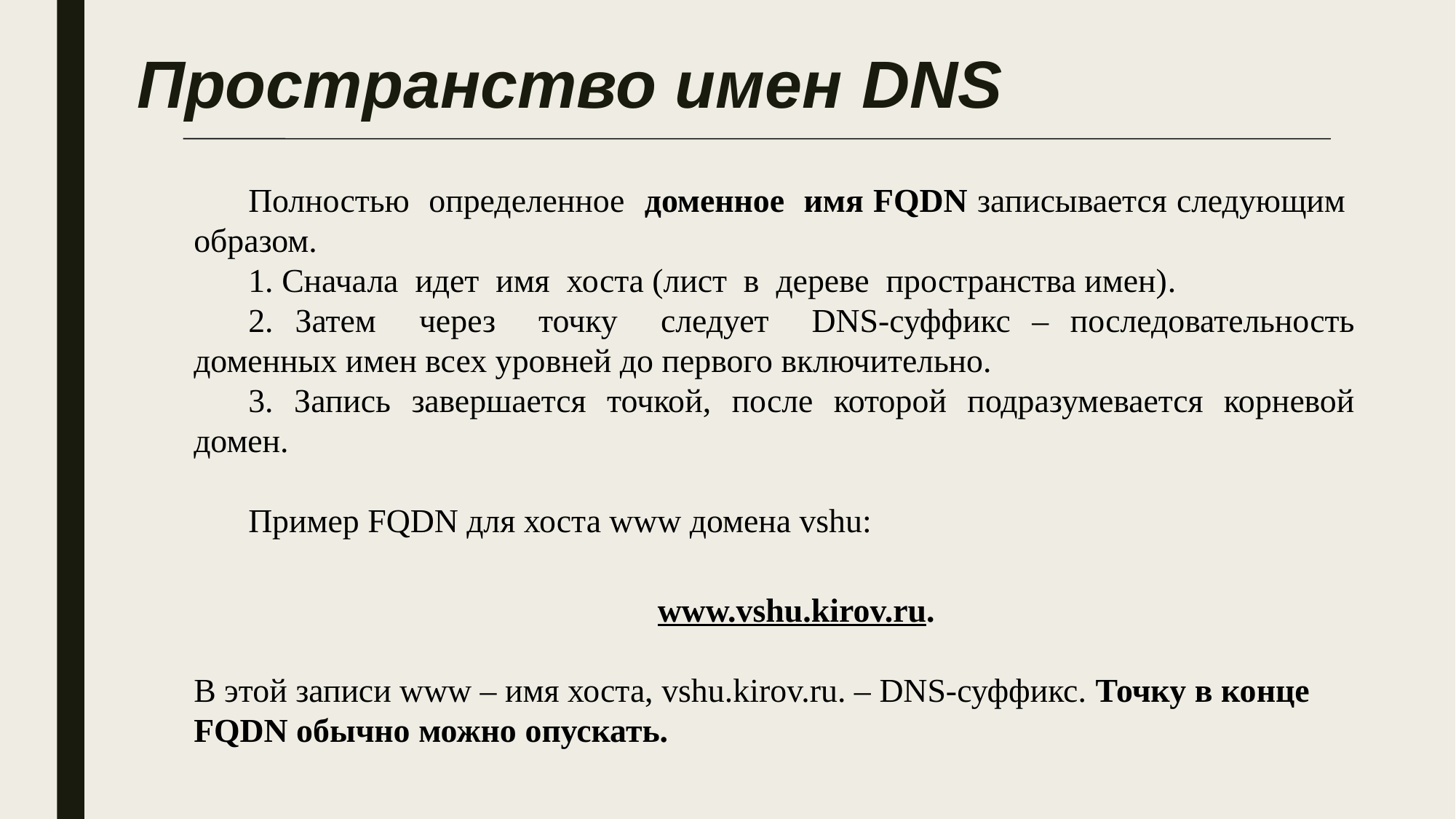

Пространство имен DNS

Полностью  определенное  доменное  имя FQDN записывается следующим  образом.
1. Сначала  идет  имя  хоста (лист  в  дереве  пространства имен).
2. Затем  через  точку  следует  DNS-суффикс – последовательность доменных имен всех уровней до первого включительно.
3. Запись завершается точкой, после которой подразумевается корневой домен.

Пример FQDN для хоста www домена vshu:
www.vshu.kirov.ru.

В этой записи www – имя хоста, vshu.kirov.ru. – DNS-суффикс. Точку в конце FQDN обычно можно опускать.